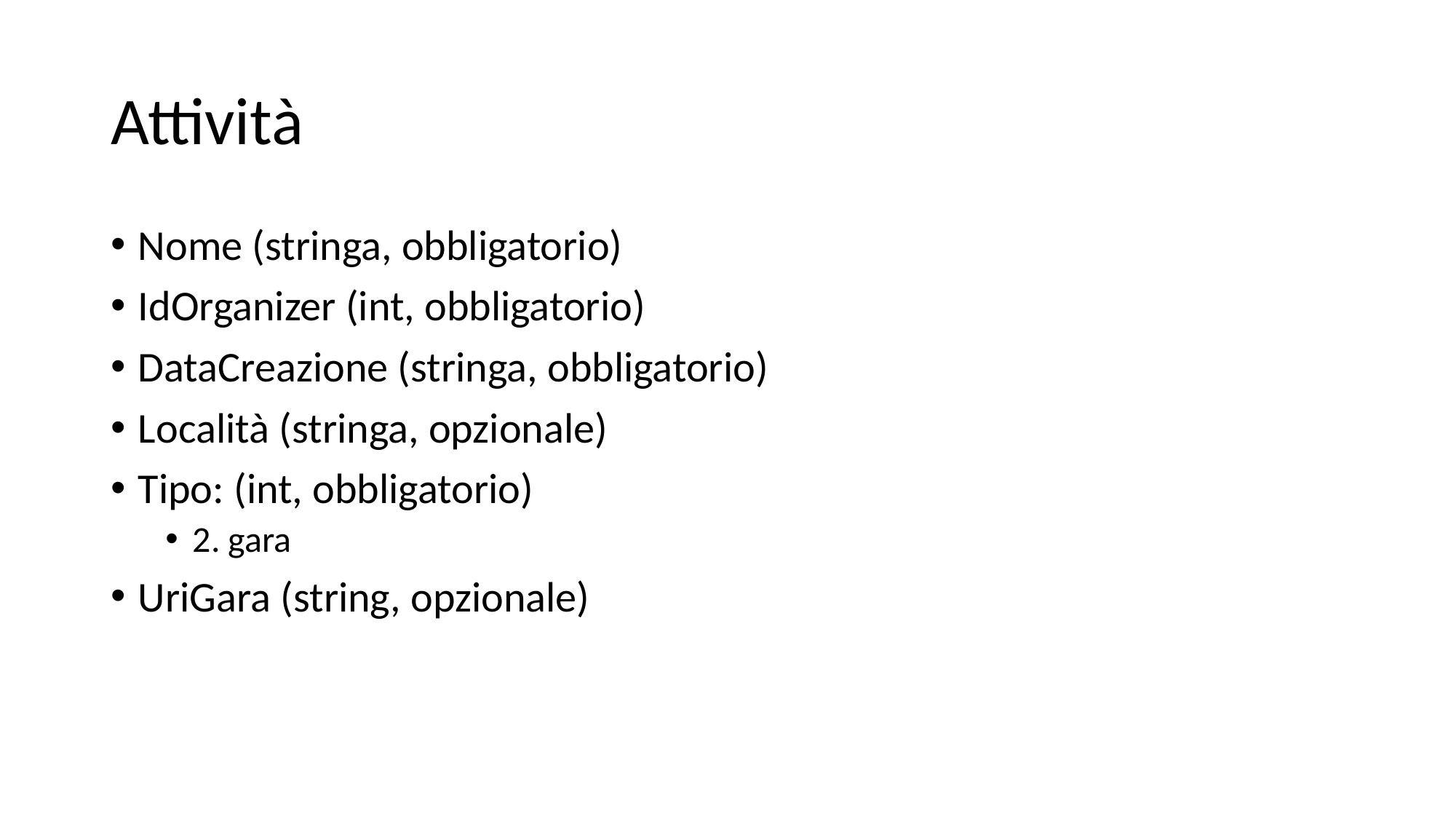

# Attività
Nome (stringa, obbligatorio)
IdOrganizer (int, obbligatorio)
DataCreazione (stringa, obbligatorio)
Località (stringa, opzionale)
Tipo: (int, obbligatorio)
2. gara
UriGara (string, opzionale)